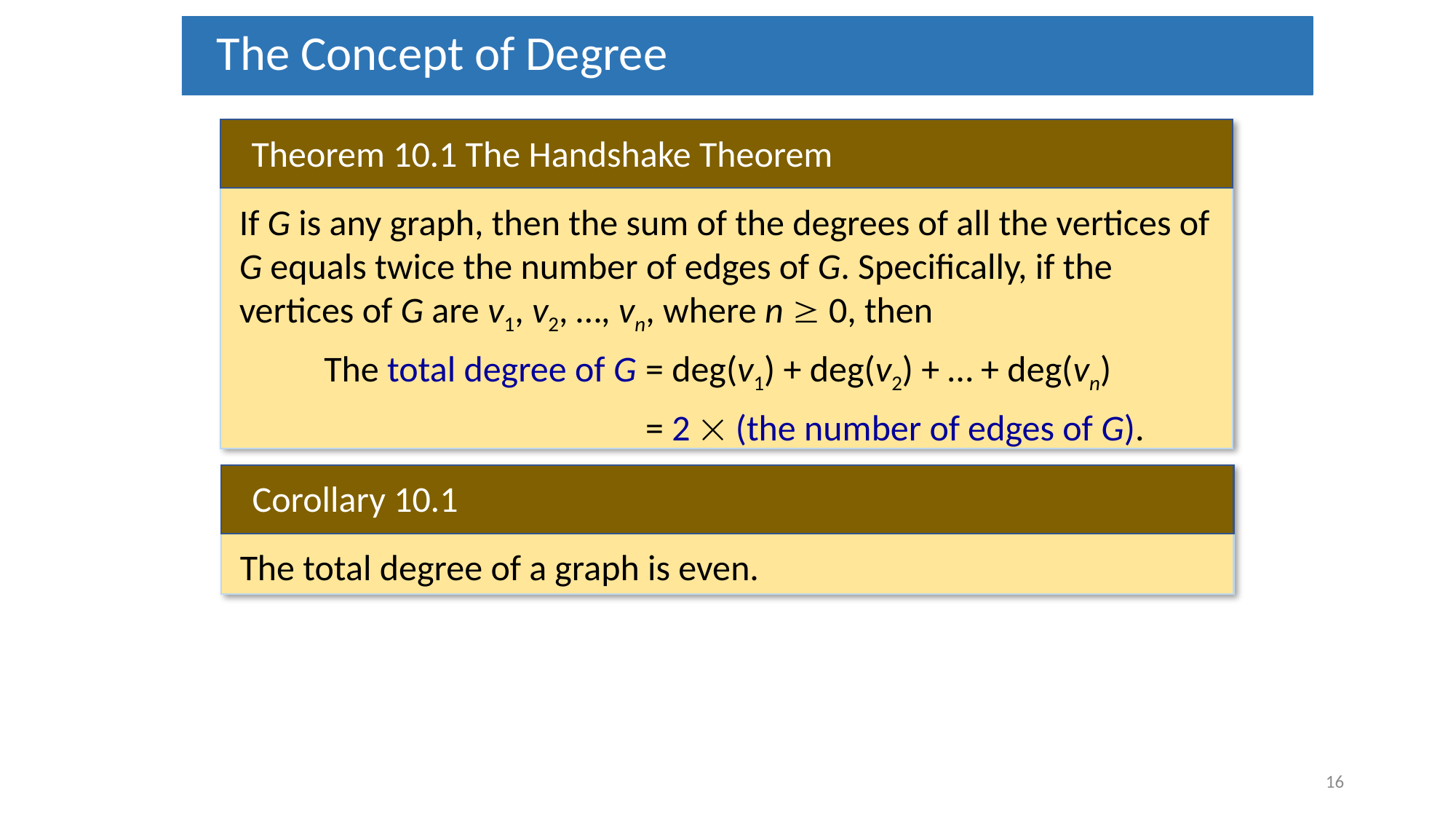

The Concept of Degree

Theorem 10.1 The Handshake Theorem
If G is any graph, then the sum of the degrees of all the vertices of G equals twice the number of edges of G. Specifically, if the vertices of G are v1, v2, …, vn, where n ≥ 0, then
	The total degree of G	= deg(v1) + deg(v2) + … + deg(vn)
		= 2 × (the number of edges of G).

Corollary 10.1
The total degree of a graph is even.
16